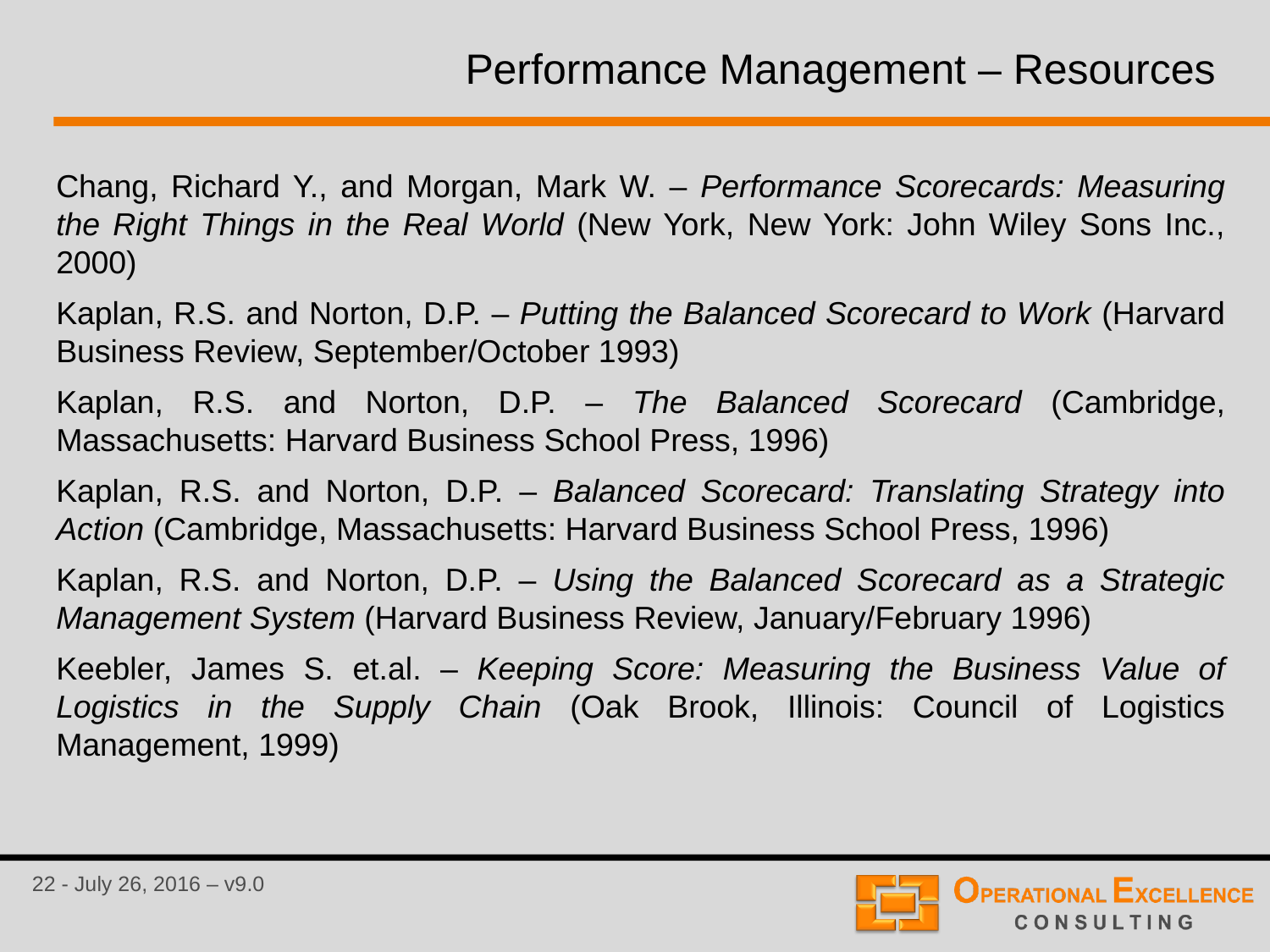

# Performance Management – Resources
Chang, Richard Y., and Morgan, Mark W. – Performance Scorecards: Measuring the Right Things in the Real World (New York, New York: John Wiley Sons Inc., 2000)
Kaplan, R.S. and Norton, D.P. – Putting the Balanced Scorecard to Work (Harvard Business Review, September/October 1993)
Kaplan, R.S. and Norton, D.P. – The Balanced Scorecard (Cambridge, Massachusetts: Harvard Business School Press, 1996)
Kaplan, R.S. and Norton, D.P. – Balanced Scorecard: Translating Strategy into Action (Cambridge, Massachusetts: Harvard Business School Press, 1996)
Kaplan, R.S. and Norton, D.P. – Using the Balanced Scorecard as a Strategic Management System (Harvard Business Review, January/February 1996)
Keebler, James S. et.al. – Keeping Score: Measuring the Business Value of Logistics in the Supply Chain (Oak Brook, Illinois: Council of Logistics Management, 1999)